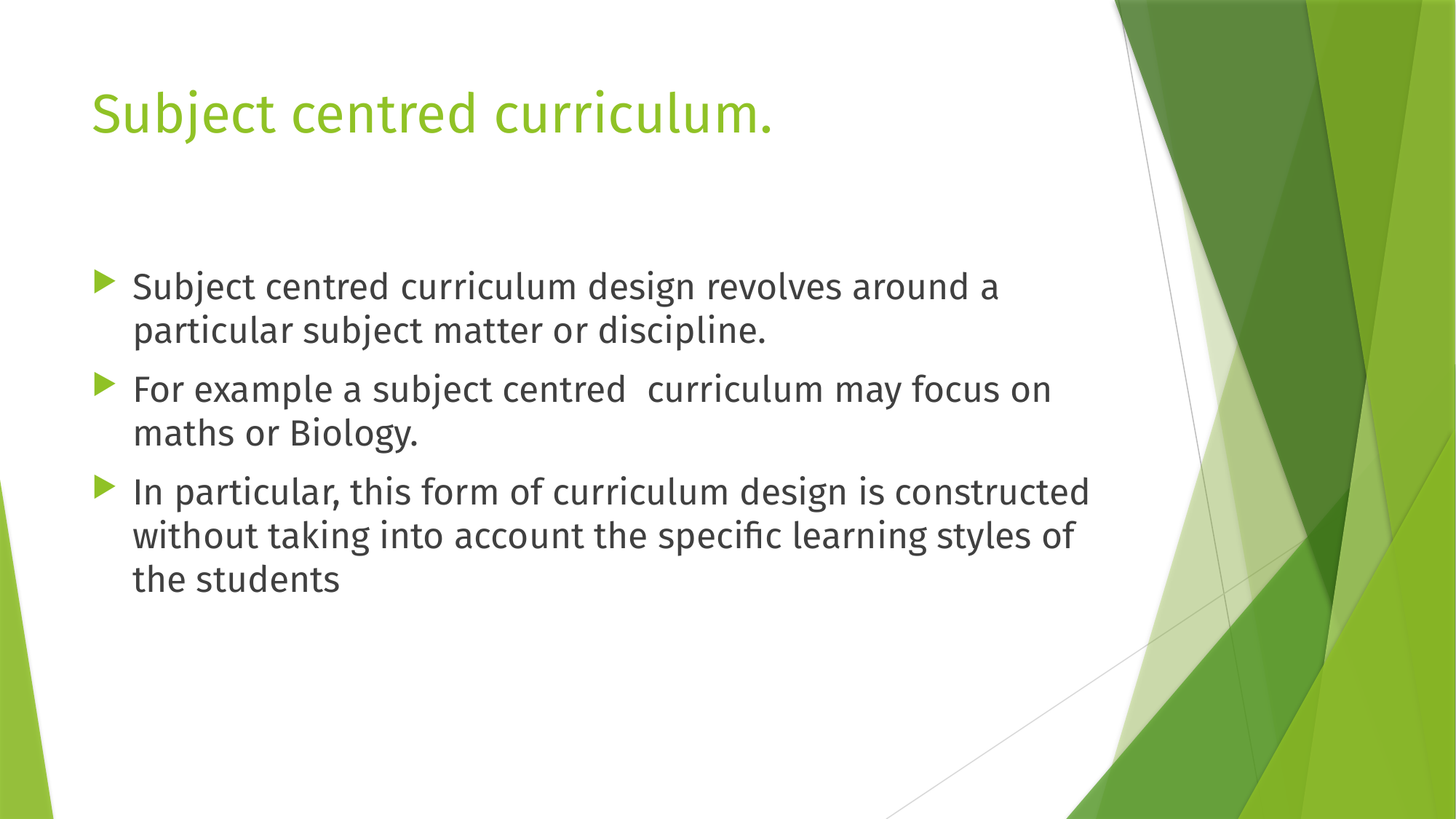

# Subject centred curriculum.
Subject centred curriculum design revolves around a particular subject matter or discipline.
For example a subject centred  curriculum may focus on maths or Biology.
In particular, this form of curriculum design is constructed without taking into account the specific learning styles of the students